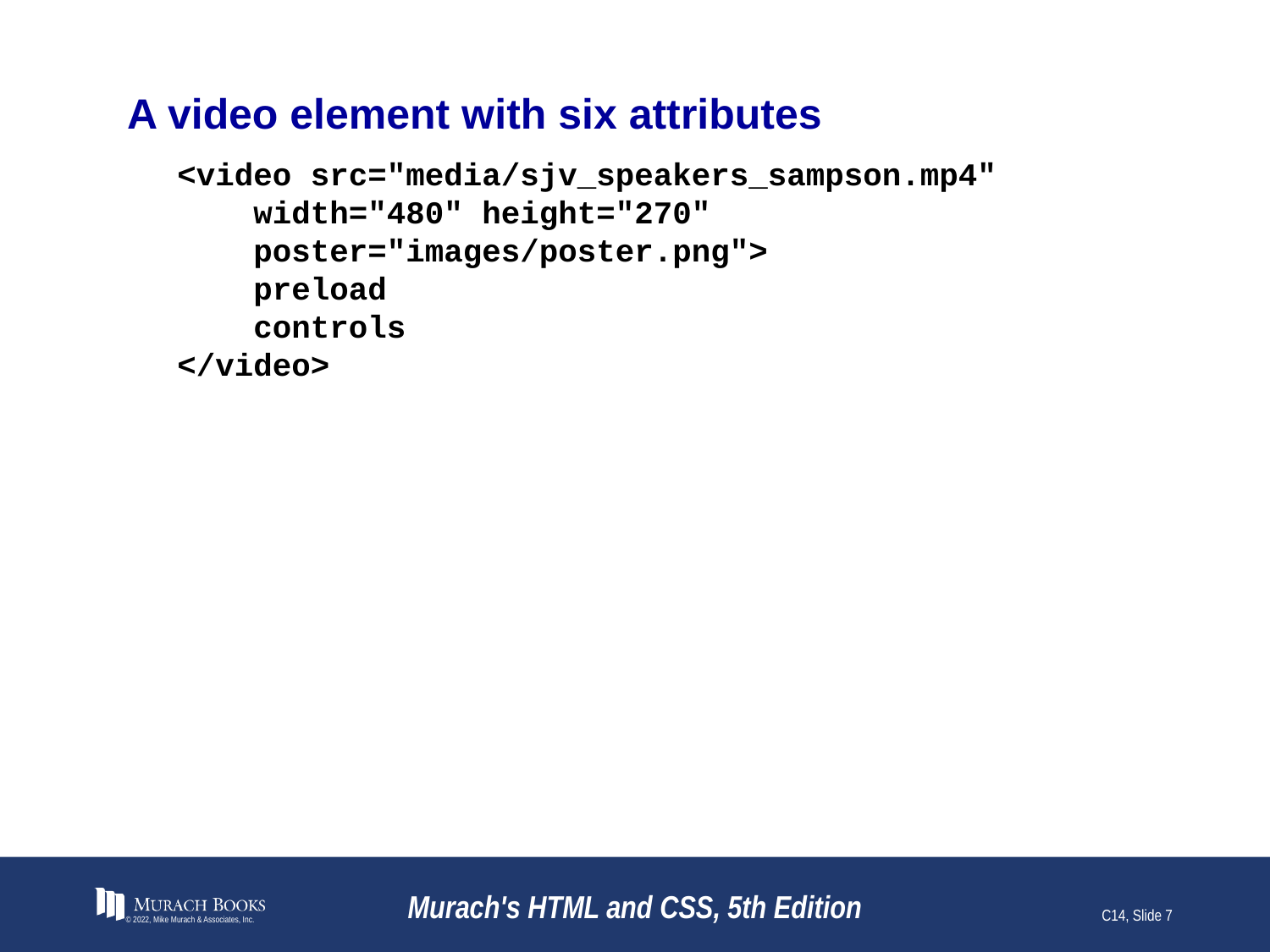

# A video element with six attributes
<video src="media/sjv_speakers_sampson.mp4"
    width="480" height="270"
    poster="images/poster.png">
    preload
    controls
</video>

© 2022, Mike Murach & Associates, Inc.
Murach's HTML and CSS, 5th Edition

C14, Slide 7